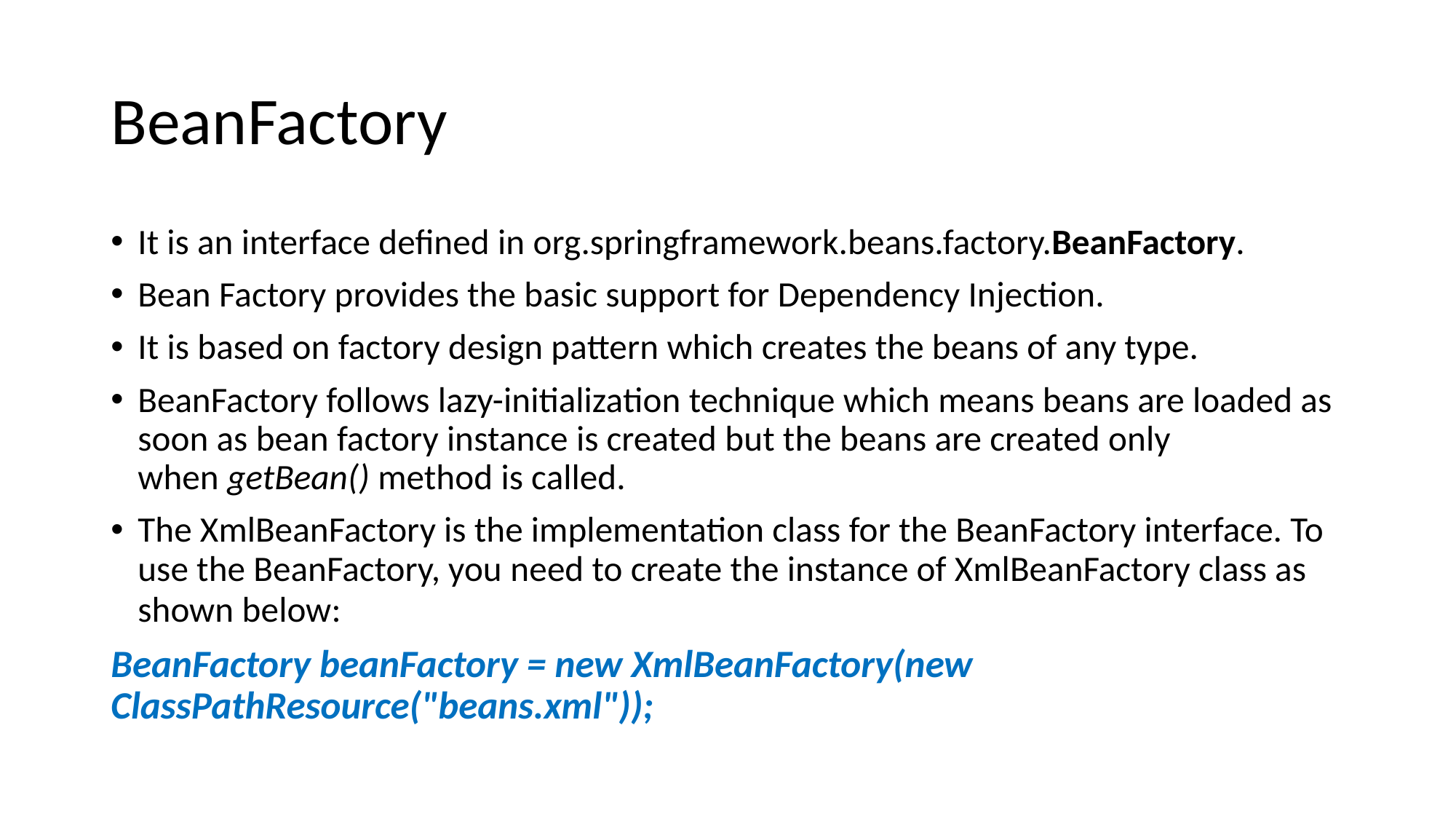

# BeanFactory
It is an interface defined in org.springframework.beans.factory.BeanFactory.
Bean Factory provides the basic support for Dependency Injection.
It is based on factory design pattern which creates the beans of any type.
BeanFactory follows lazy-initialization technique which means beans are loaded as soon as bean factory instance is created but the beans are created only when getBean() method is called.
The XmlBeanFactory is the implementation class for the BeanFactory interface. To use the BeanFactory, you need to create the instance of XmlBeanFactory class as shown below:
BeanFactory beanFactory = new XmlBeanFactory(new ClassPathResource("beans.xml"));